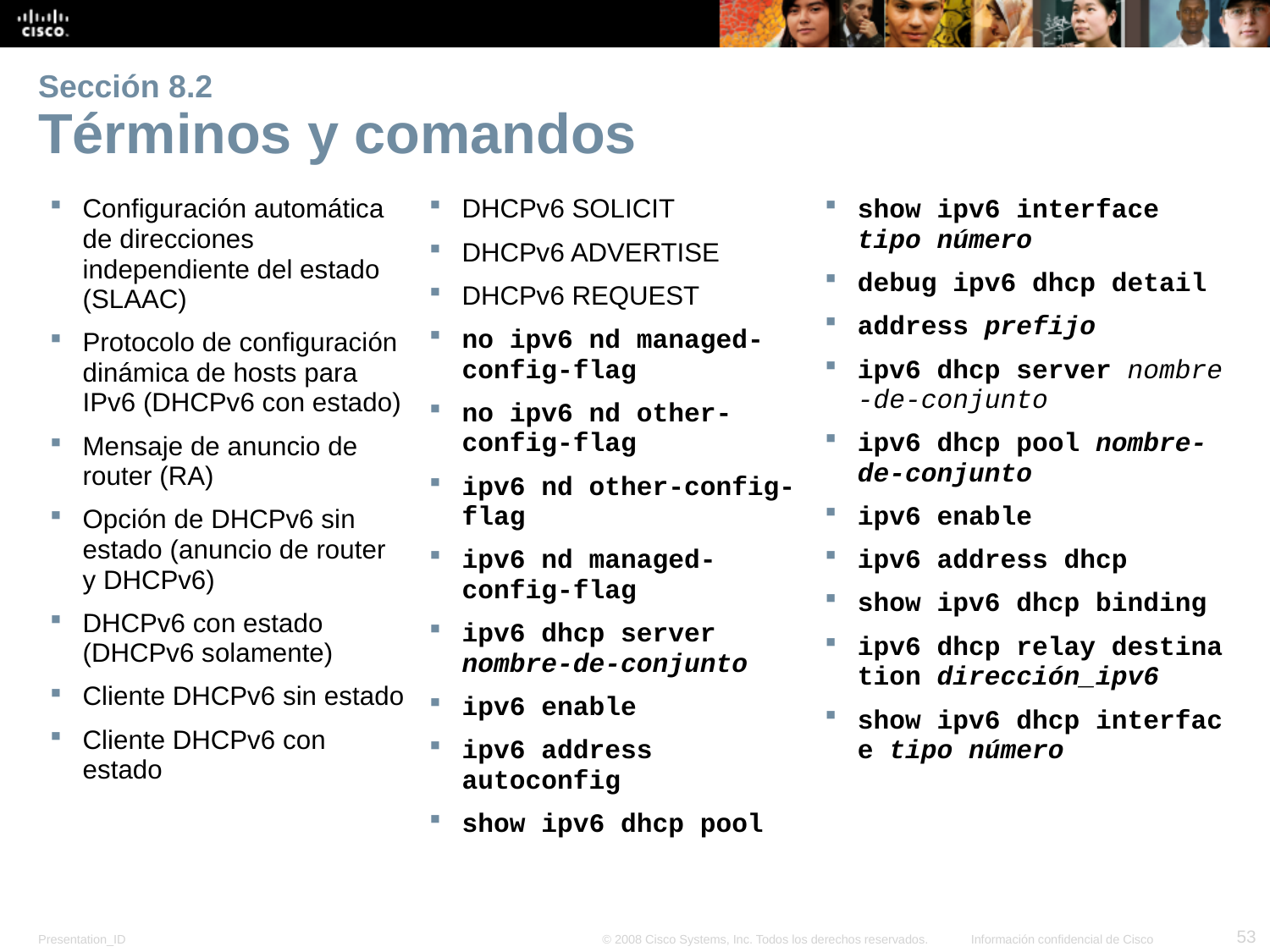

# Sección 8.2 Términos y comandos
Configuración automática de direcciones independiente del estado (SLAAC)
Protocolo de configuración dinámica de hosts para IPv6 (DHCPv6 con estado)
Mensaje de anuncio de router (RA)
Opción de DHCPv6 sin estado (anuncio de router y DHCPv6)
DHCPv6 con estado (DHCPv6 solamente)
Cliente DHCPv6 sin estado
Cliente DHCPv6 con estado
DHCPv6 SOLICIT
DHCPv6 ADVERTISE
DHCPv6 REQUEST
no ipv6 nd managed-config-flag
no ipv6 nd other-config-flag
ipv6 nd other-config-flag
ipv6 nd managed-config-flag
ipv6 dhcp server nombre-de-conjunto
ipv6 enable
ipv6 address autoconfig
show ipv6 dhcp pool
show ipv6 interface tipo número
debug ipv6 dhcp detail
address prefijo
ipv6 dhcp server nombre-de-conjunto
ipv6 dhcp pool nombre-de-conjunto
ipv6 enable
ipv6 address dhcp
show ipv6 dhcp binding
ipv6 dhcp relay destination dirección_ipv6
show ipv6 dhcp interface tipo número